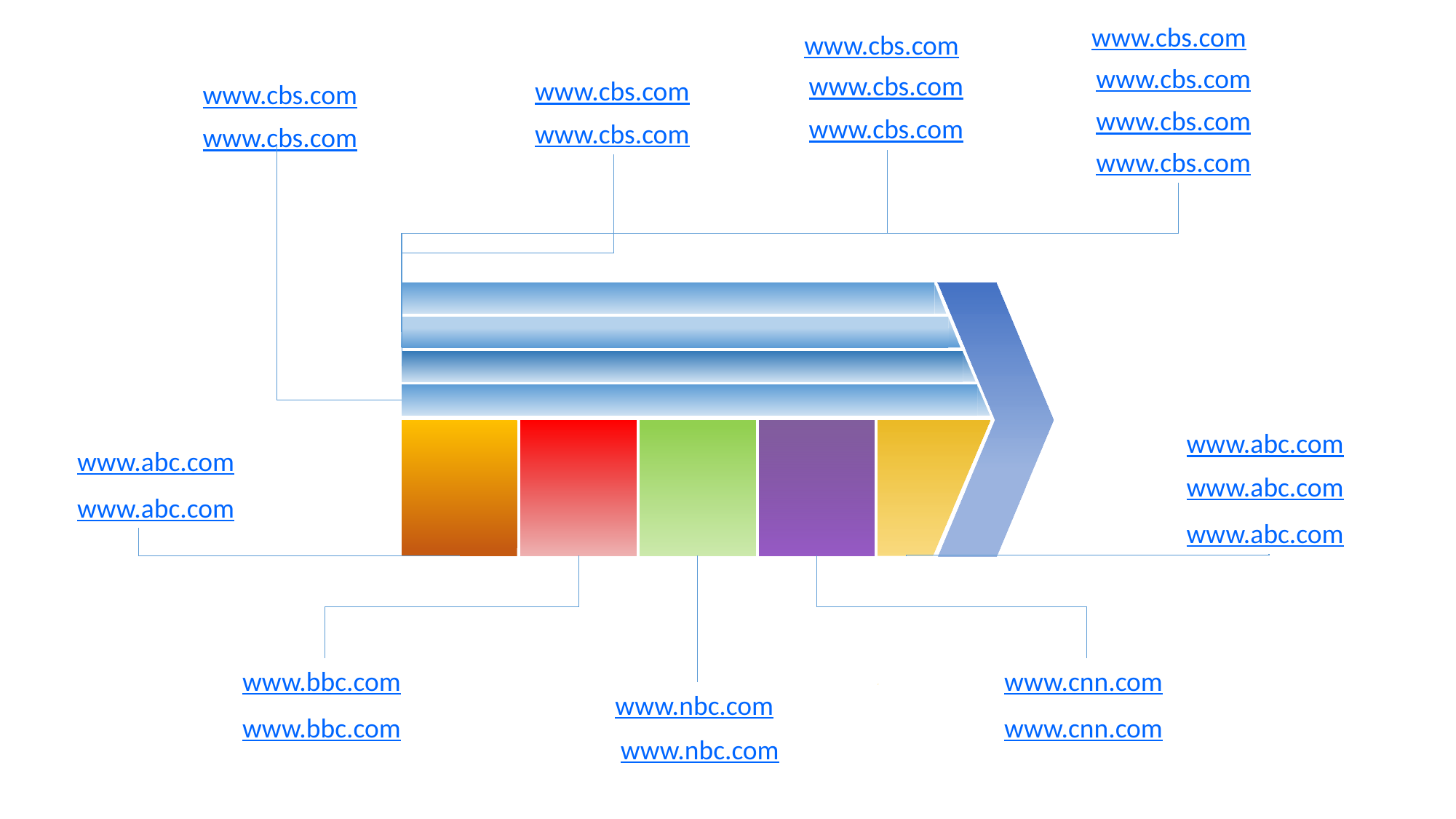

www.cbs.com
www.cbs.com
www.cbs.com
www.cbs.com
www.cbs.com
www.cbs.com
www.cbs.com
www.cbs.com
www.cbs.com
www.cbs.com
www.cbs.com

www.abc.com
www.abc.com
www.abc.com
www.abc.com
www.abc.com
www.bbc.com
www.cnn.com
www.nbc.com
www.bbc.com
www.cnn.com
www.nbc.com